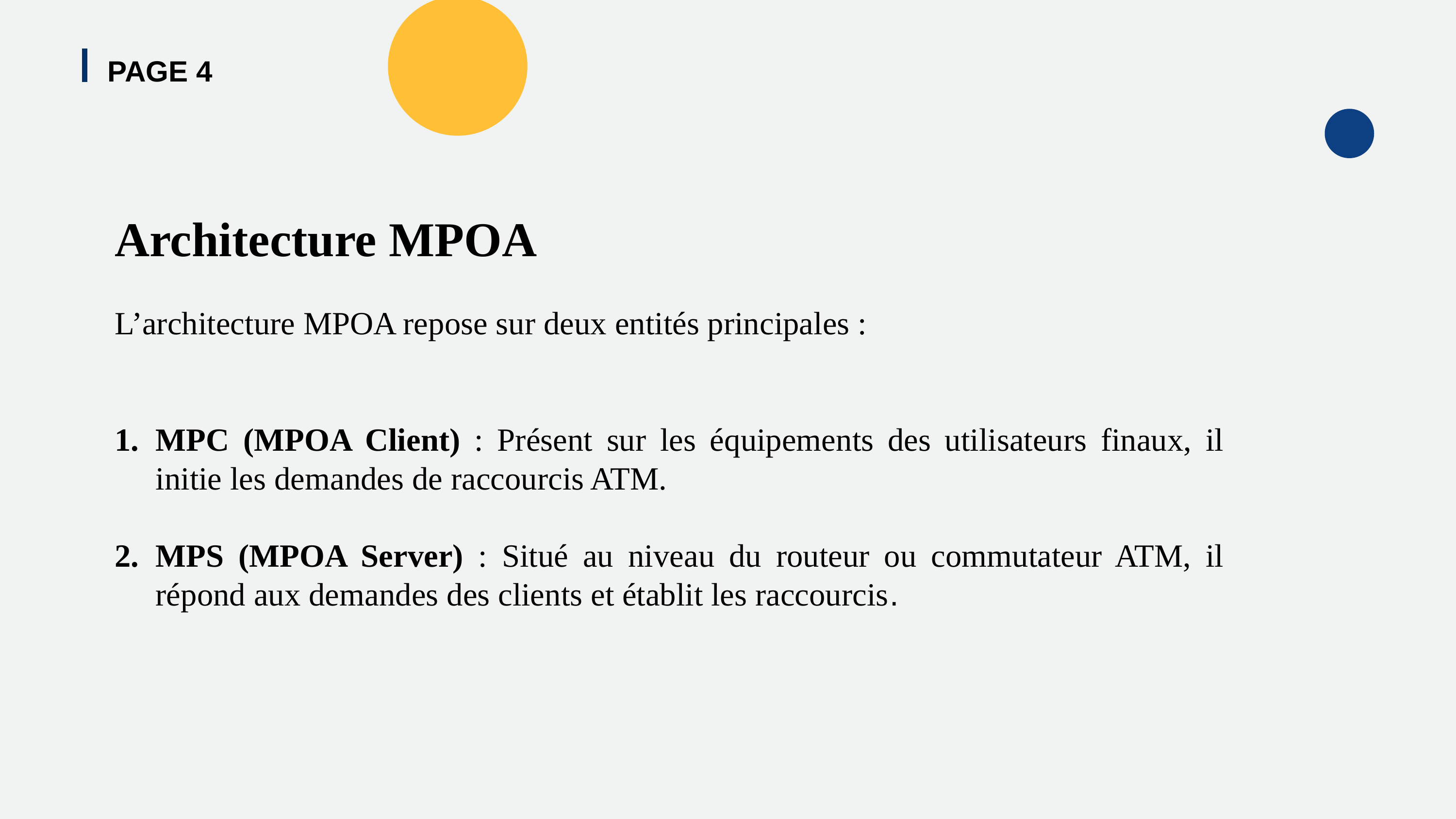

PAGE 4

Architecture MPOA
L’architecture MPOA repose sur deux entités principales :

MPC (MPOA Client) : Présent sur les équipements des utilisateurs finaux, il initie les demandes de raccourcis ATM.

MPS (MPOA Server) : Situé au niveau du routeur ou commutateur ATM, il répond aux demandes des clients et établit les raccourcis.